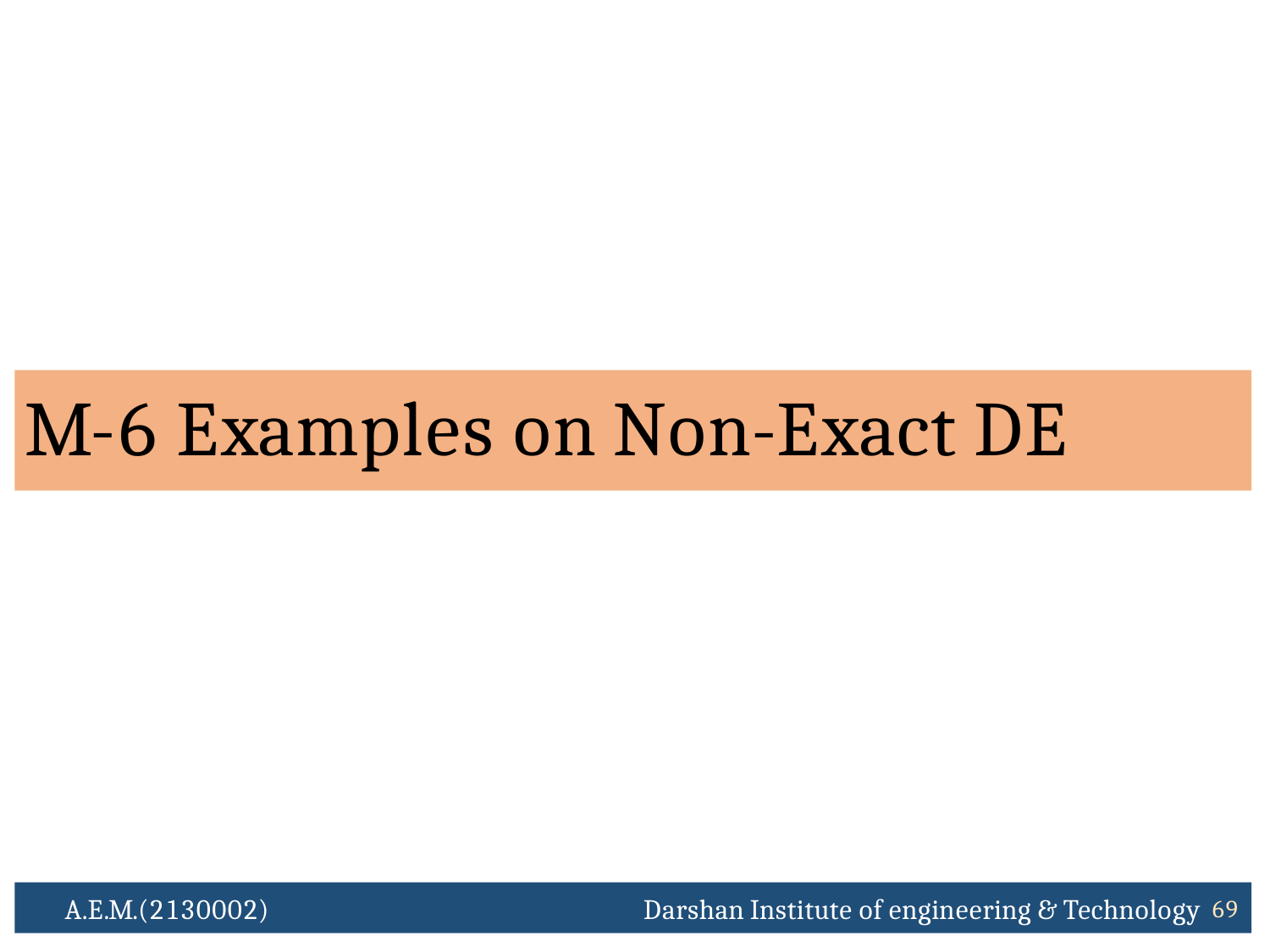

# M-6 Examples on Non-Exact DE
A.E.M.(2130002)                                                             Darshan Institute of engineering & Technology
69